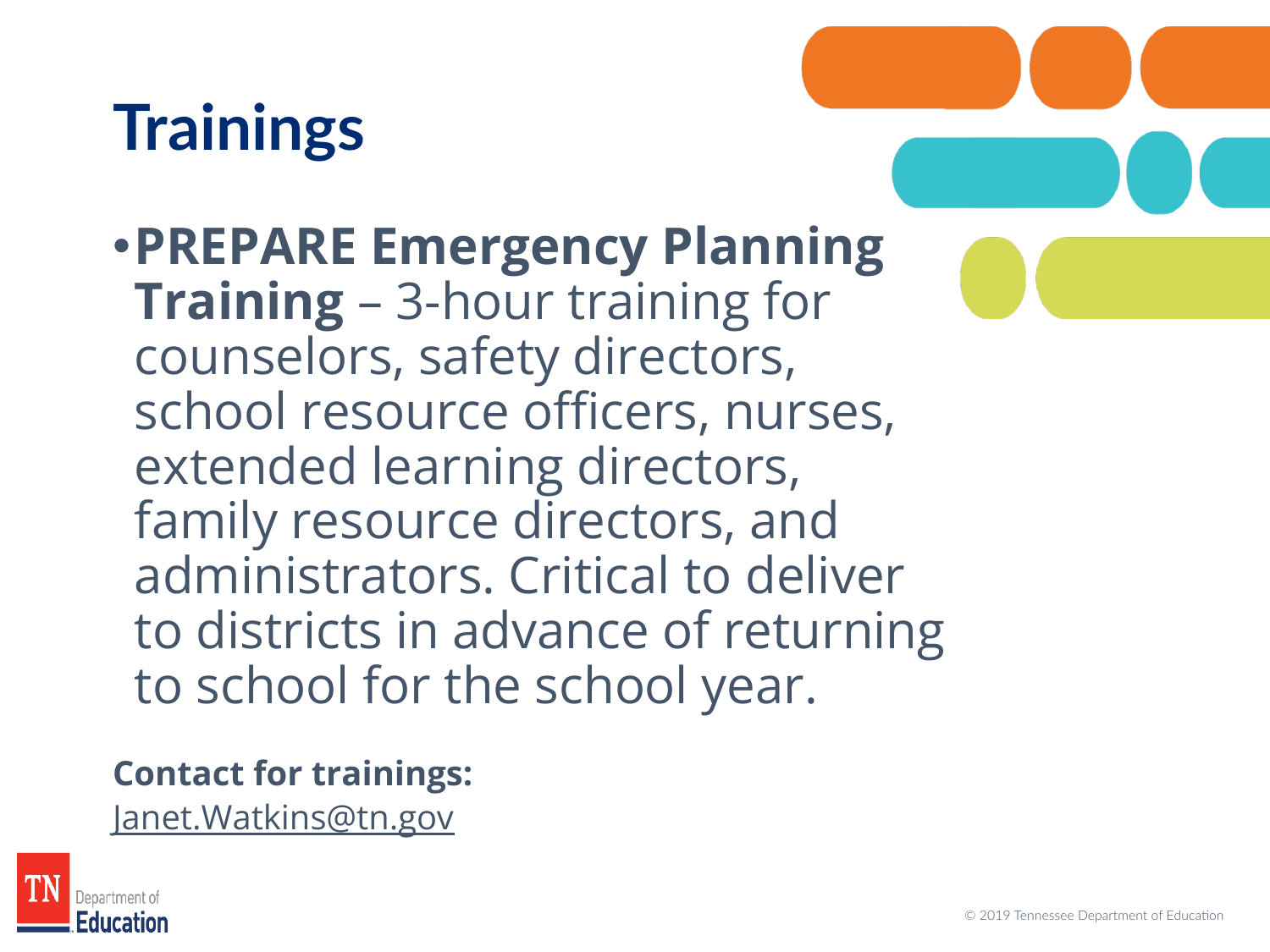

# Trainings
PREPARE Emergency Planning Training – 3-hour training for counselors, safety directors, school resource officers, nurses, extended learning directors, family resource directors, and administrators. Critical to deliver to districts in advance of returning to school for the school year.

Contact for trainings:
Janet.Watkins@tn.gov